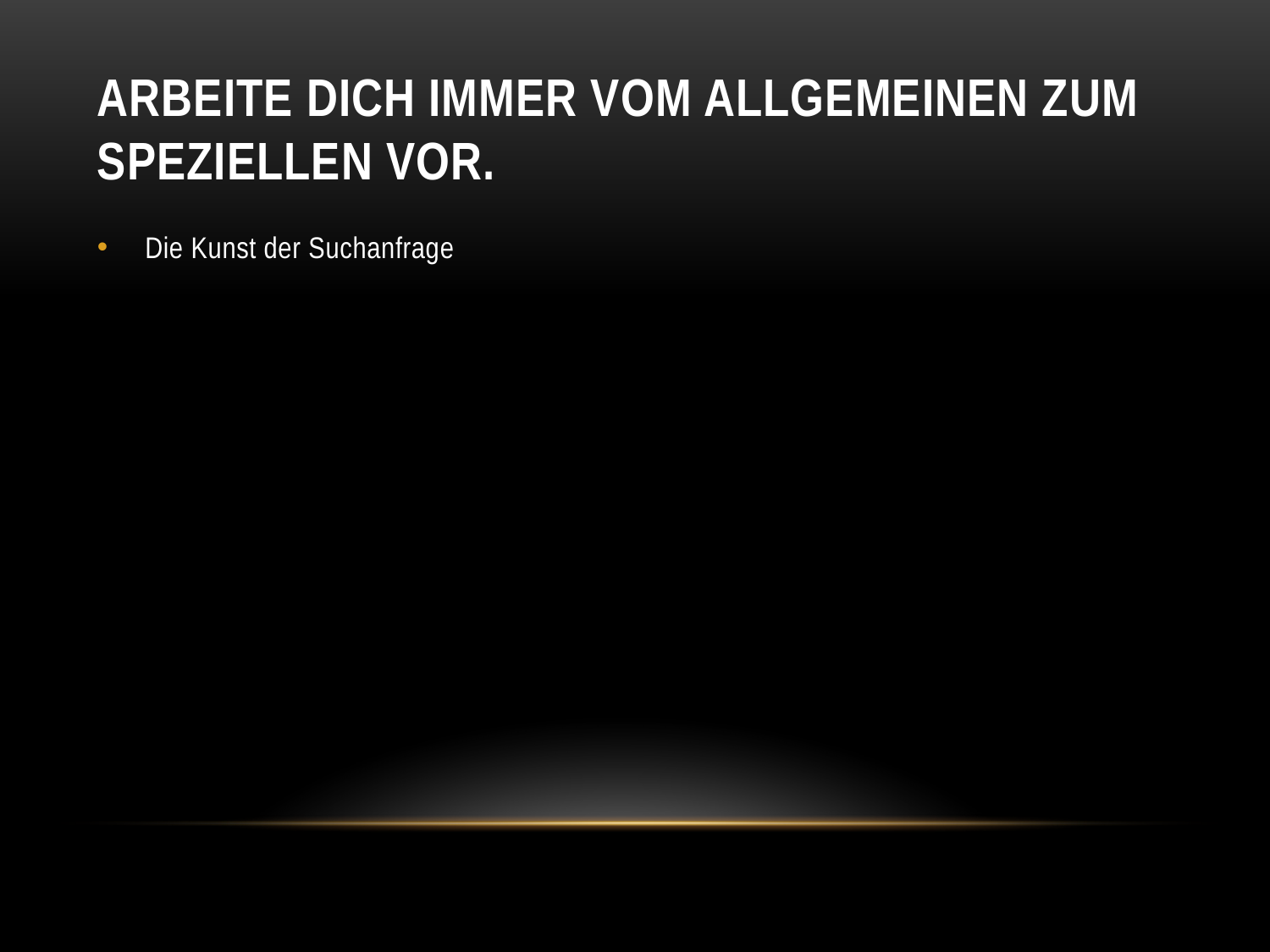

# Arbeite dich immer vom Allgemeinen zum Speziellen vor.
Die Kunst der Suchanfrage